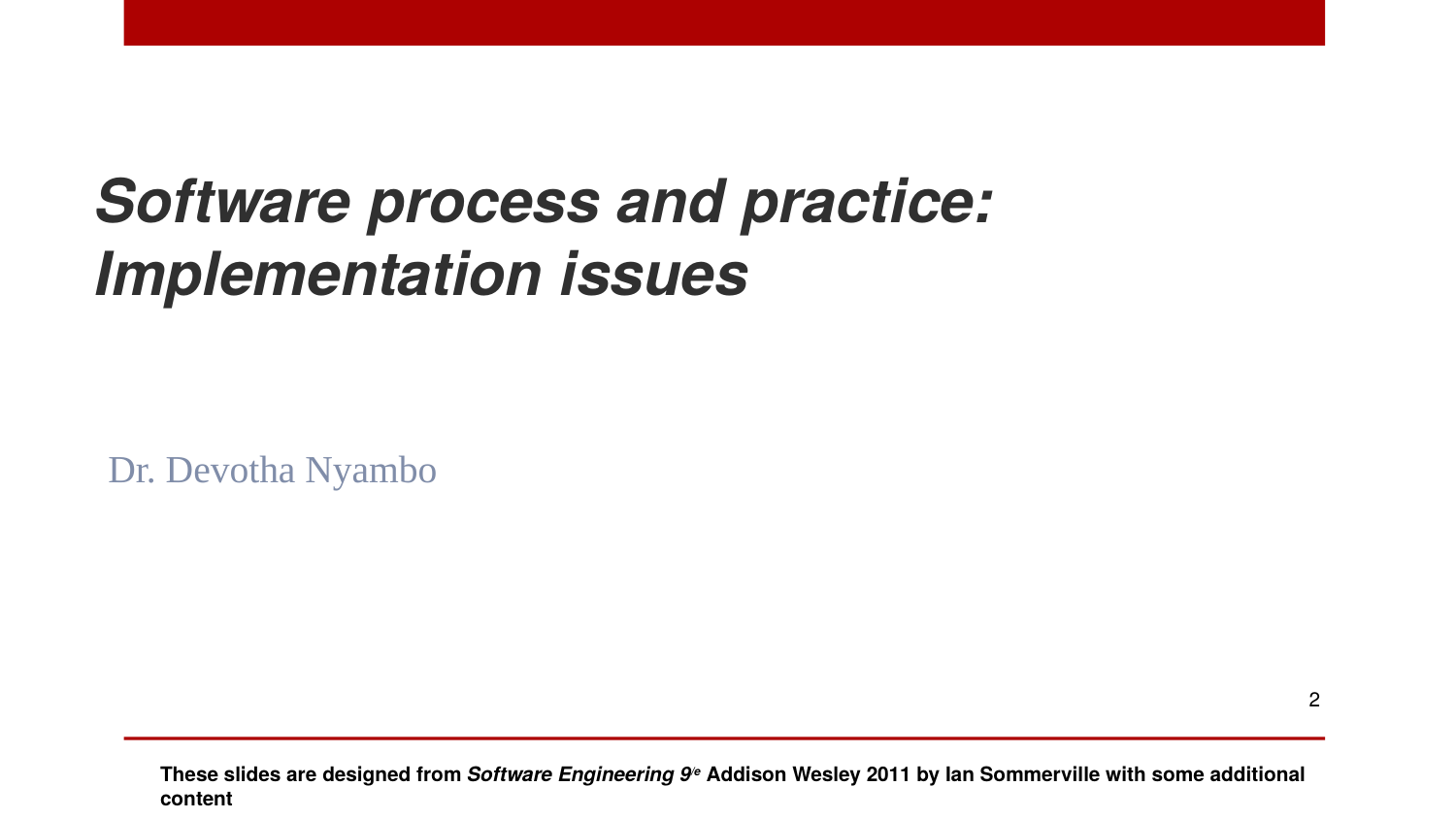

Software process and practice:
Implementation issues

Dr. Devotha Nyambo
2
These slides are designed from Software Engineering 9/e Addison Wesley 2011 by Ian Sommerville with some additional content